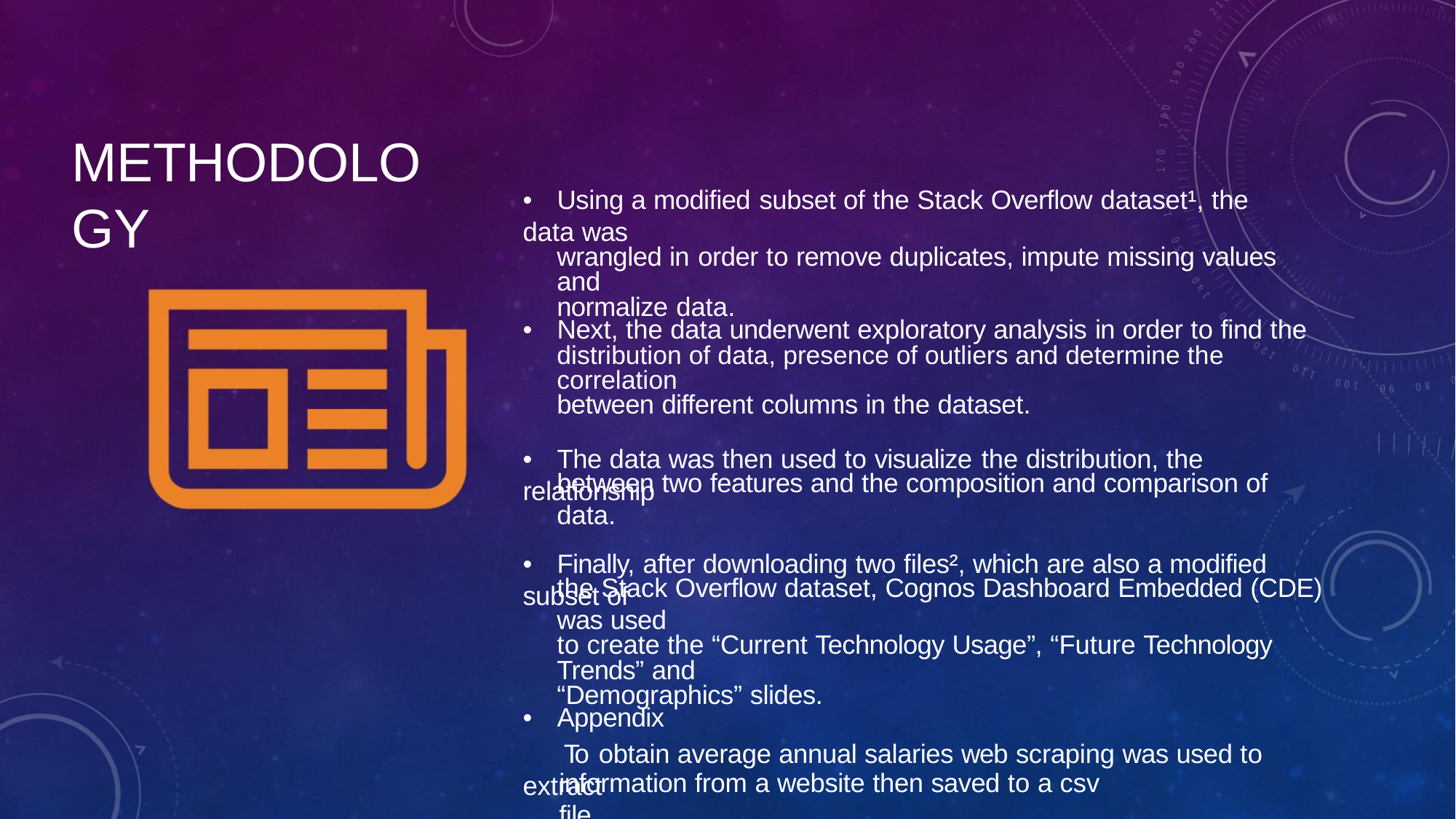

METHODOLOGY
• Using a modified subset of the Stack Overflow dataset¹, the data was
wrangled in order to remove duplicates, impute missing values and
normalize data.
• Next, the data underwent exploratory analysis in order to find the
distribution of data, presence of outliers and determine the correlation
between different columns in the dataset.
• The data was then used to visualize the distribution, the relationship
between two features and the composition and comparison of data.
• Finally, after downloading two files², which are also a modified subset of
the Stack Overflow dataset, Cognos Dashboard Embedded (CDE) was used
to create the “Current Technology Usage”, “Future Technology Trends” and
“Demographics” slides.
• Appendix
        To obtain average annual salaries web scraping was used to extract
information from a website then saved to a csv file.